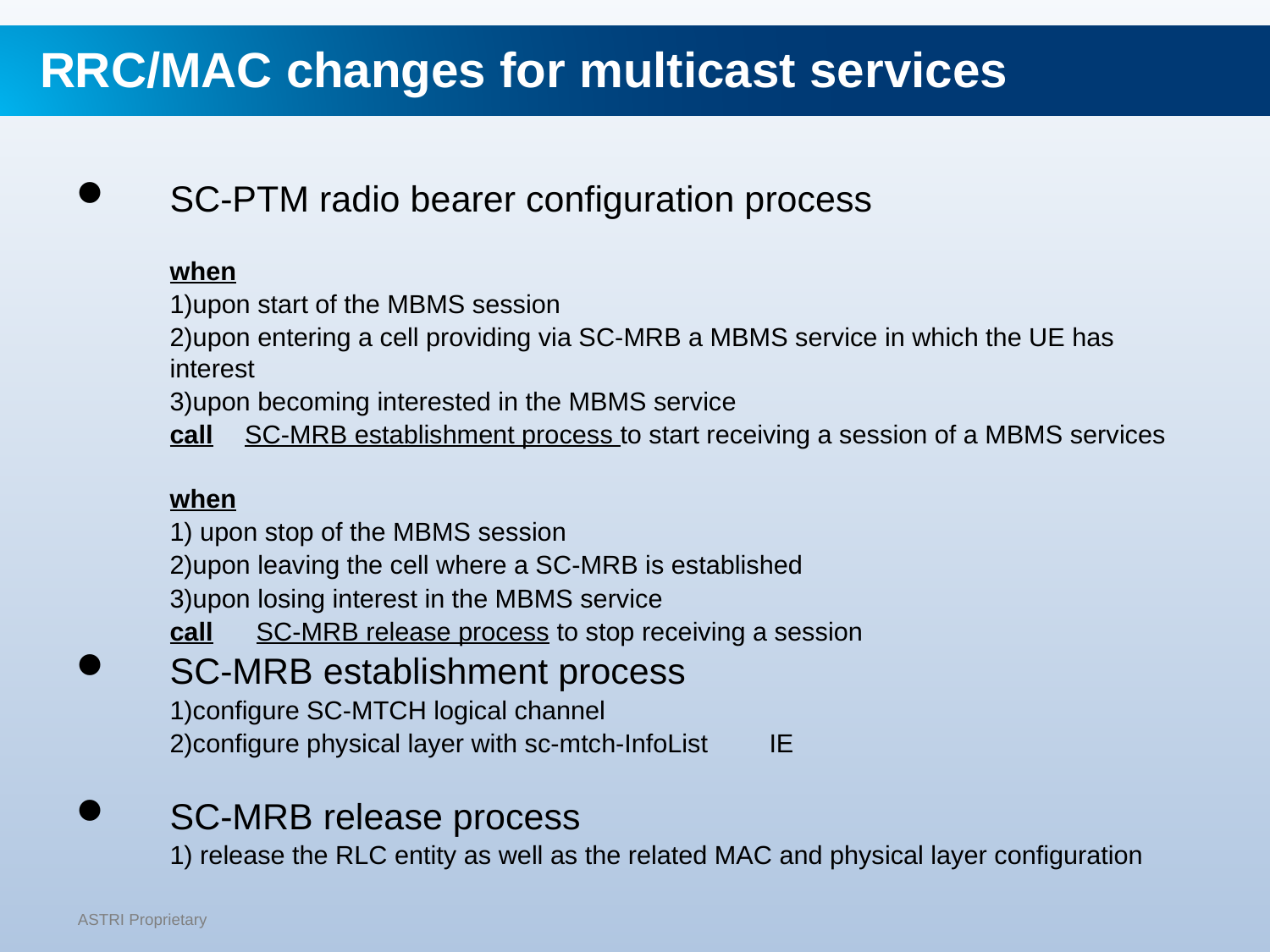

RRC/MAC changes for multicast services
SC-PTM radio bearer configuration process

	when
		1)upon start of the MBMS session
		2)upon entering a cell providing via SC-MRB a MBMS service in which the UE has interest
		3)upon becoming interested in the MBMS service
	call 	SC-MRB establishment process to start receiving a session of a MBMS services
	when
		1) upon stop of the MBMS session
		2)upon leaving the cell where a SC-MRB is established
		3)upon losing interest in the MBMS service
	call      SC-MRB release process to stop receiving a session
SC-MRB establishment process
		1)configure SC-MTCH logical channel
		2)configure physical layer with sc-mtch-InfoList	IE

SC-MRB release process
		1) release the RLC entity as well as the related MAC and physical layer configuration